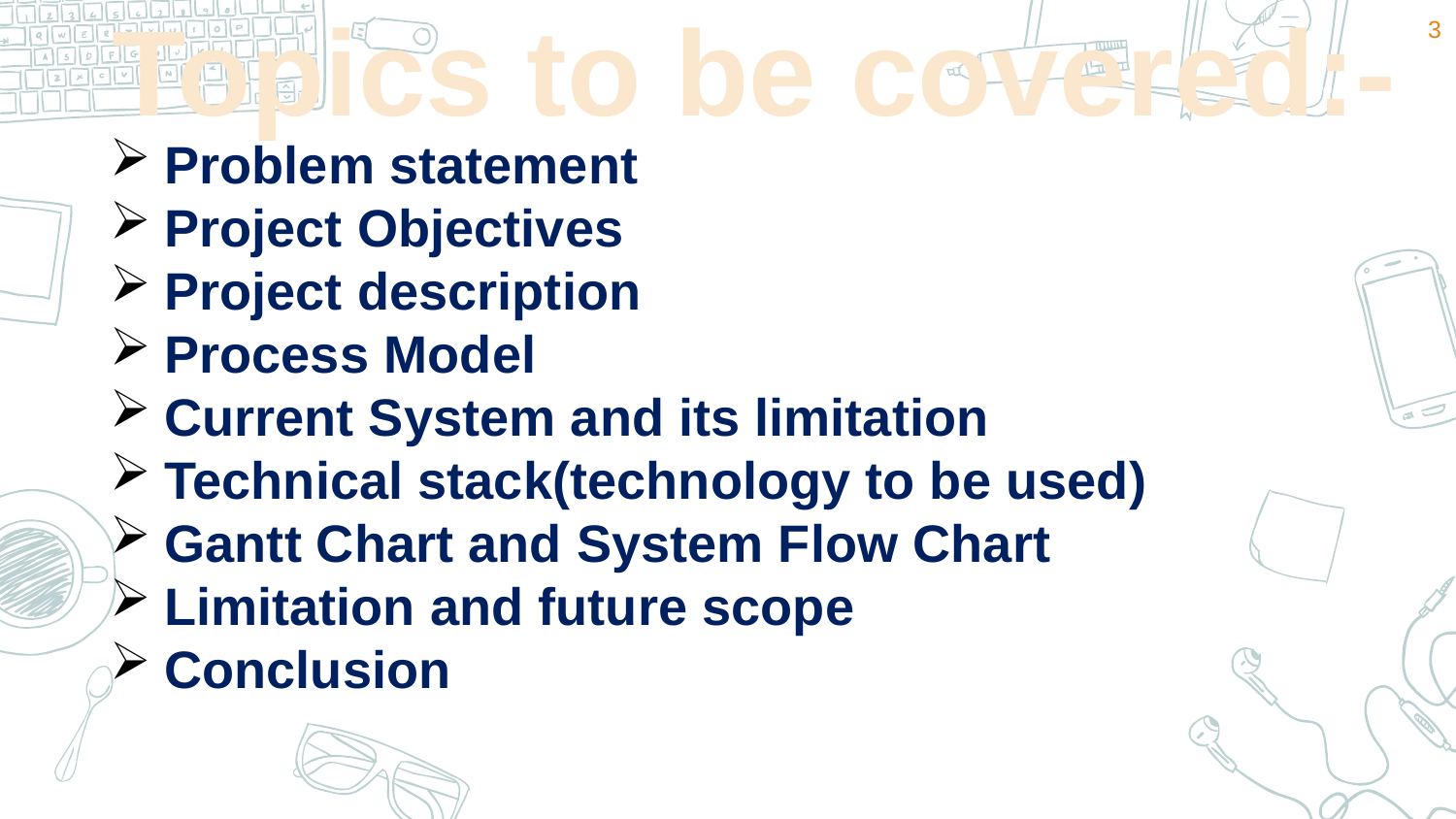

3
# Topics to be covered:-
Problem statement
Project Objectives
Project description
Process Model
Current System and its limitation
Technical stack(technology to be used)
Gantt Chart and System Flow Chart
Limitation and future scope
Conclusion